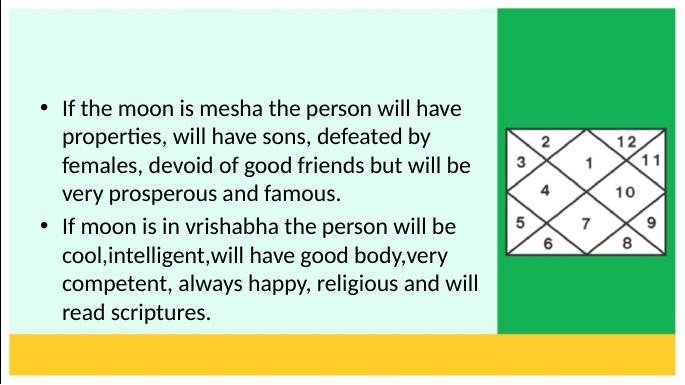

#
If the moon is mesha the person will have properties, will have sons, defeated by females, devoid of good friends but will be very prosperous and famous.
If moon is in vrishabha the person will be cool,intelligent,will have good body,very competent, always happy, religious and will read scriptures.